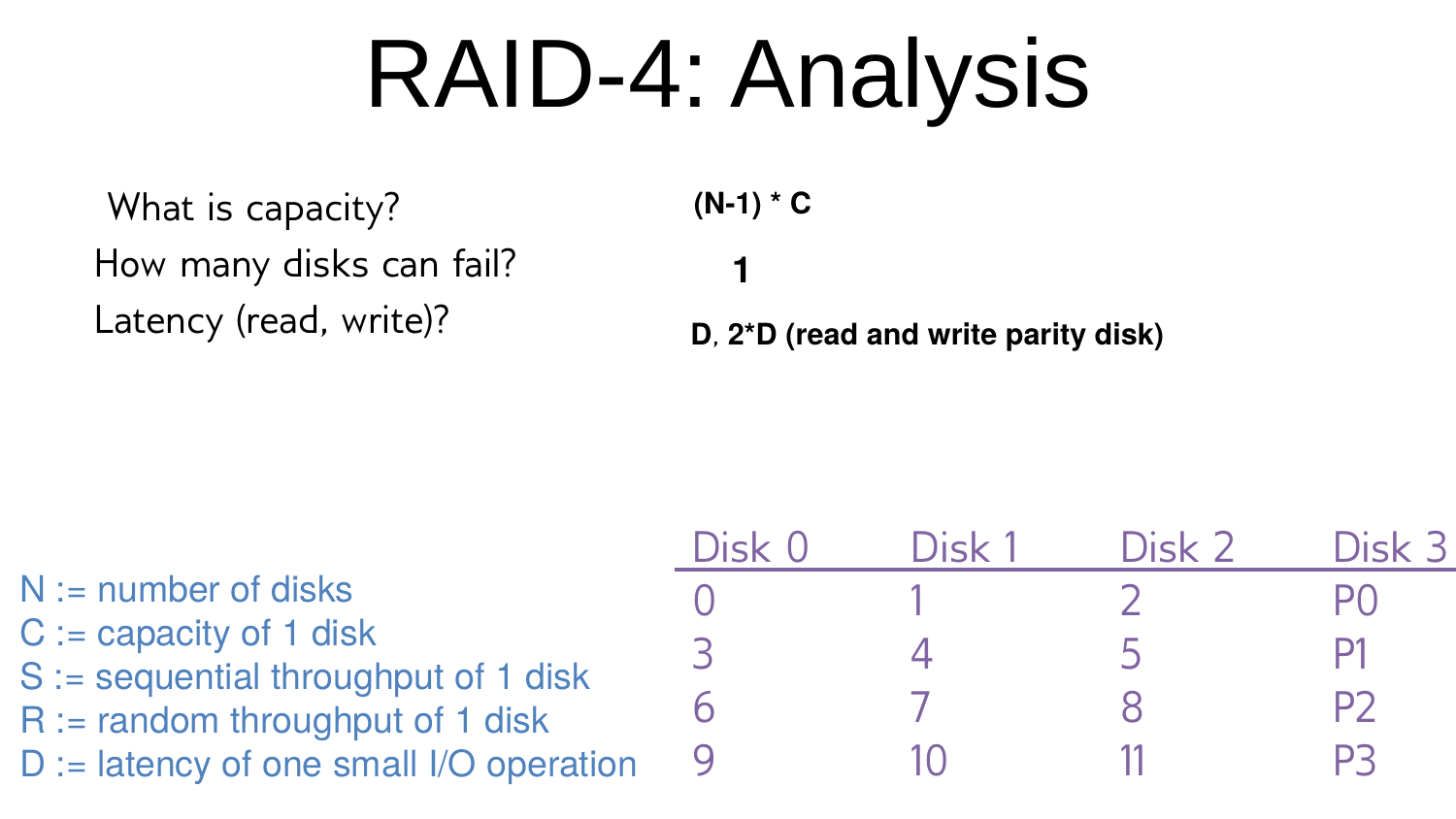

# RAID-4: Analysis
 What is capacity?
How many disks can fail?
Latency (read, write)?
(N-1) * C
1
D, 2*D (read and write parity disk)
Disk 0
0
3
6
9
Disk 1
1
4
7
10
Disk 2
2
5
8
11
Disk 3
P0
P1
P2
P3

N := number of disks
C := capacity of 1 disk
S := sequential throughput of 1 disk
R := random throughput of 1 disk
D := latency of one small I/O operation